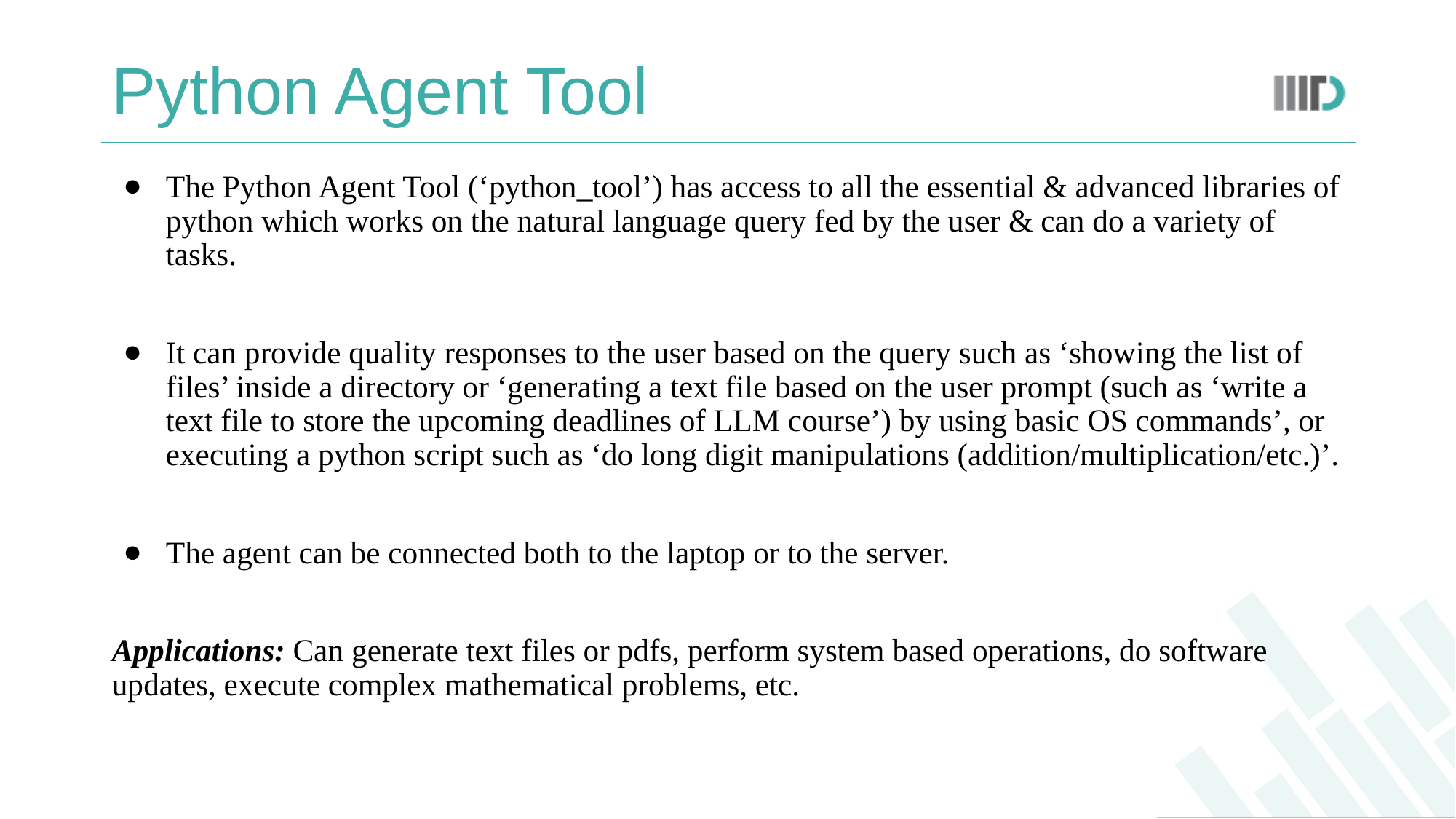

# Python Agent Tool
The Python Agent Tool (‘python_tool’) has access to all the essential & advanced libraries of python which works on the natural language query fed by the user & can do a variety of tasks.

It can provide quality responses to the user based on the query such as ‘showing the list of files’ inside a directory or ‘generating a text file based on the user prompt (such as ‘write a text file to store the upcoming deadlines of LLM course’) by using basic OS commands’, or executing a python script such as ‘do long digit manipulations (addition/multiplication/etc.)’.

The agent can be connected both to the laptop or to the server.

Applications: Can generate text files or pdfs, perform system based operations, do software updates, execute complex mathematical problems, etc.